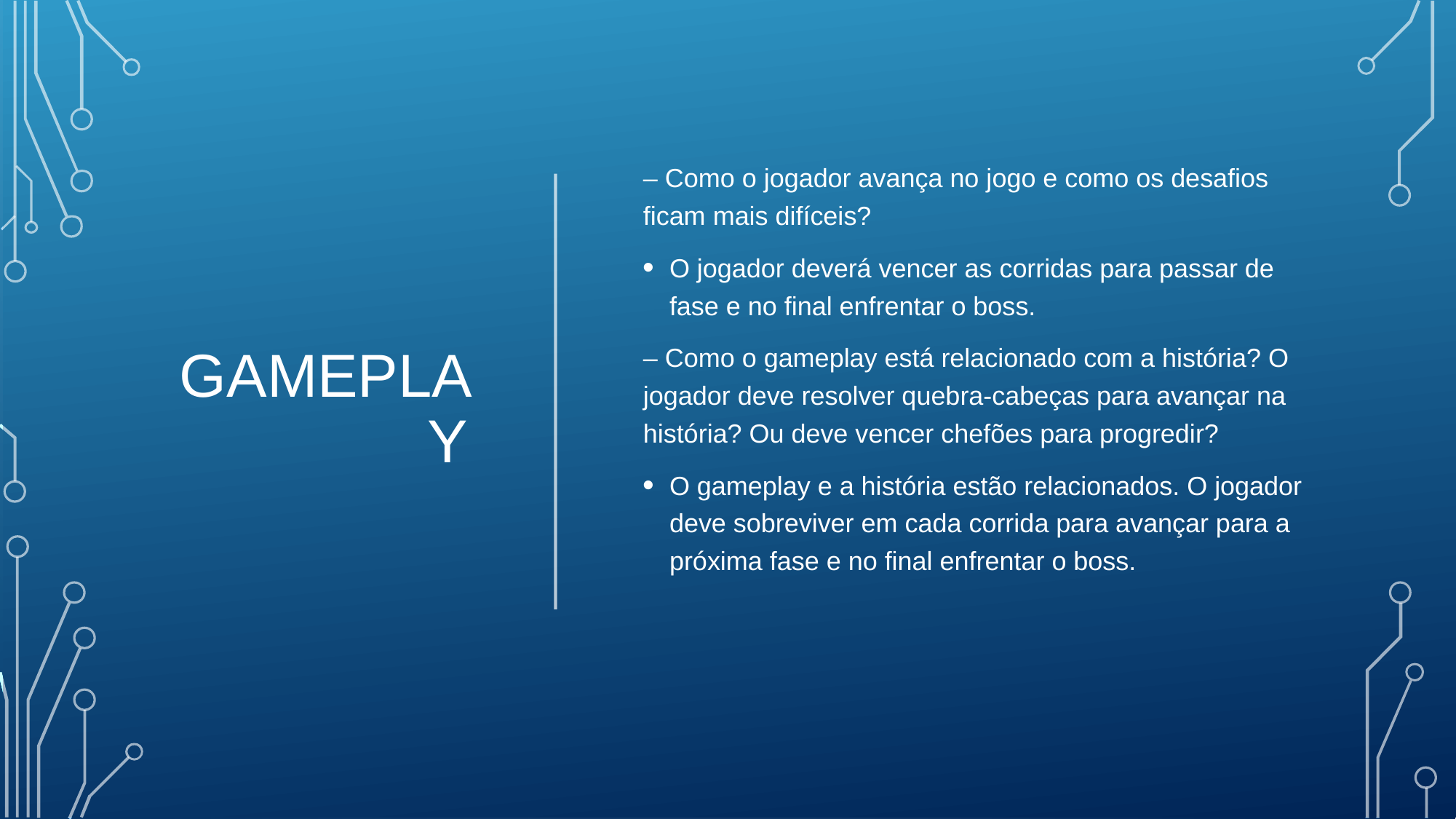

# Gameplay
– Como o jogador avança no jogo e como os desafios ficam mais difíceis?
O jogador deverá vencer as corridas para passar de fase e no final enfrentar o boss.
– Como o gameplay está relacionado com a história? O jogador deve resolver quebra-cabeças para avançar na história? Ou deve vencer chefões para progredir?
O gameplay e a história estão relacionados. O jogador deve sobreviver em cada corrida para avançar para a próxima fase e no final enfrentar o boss.